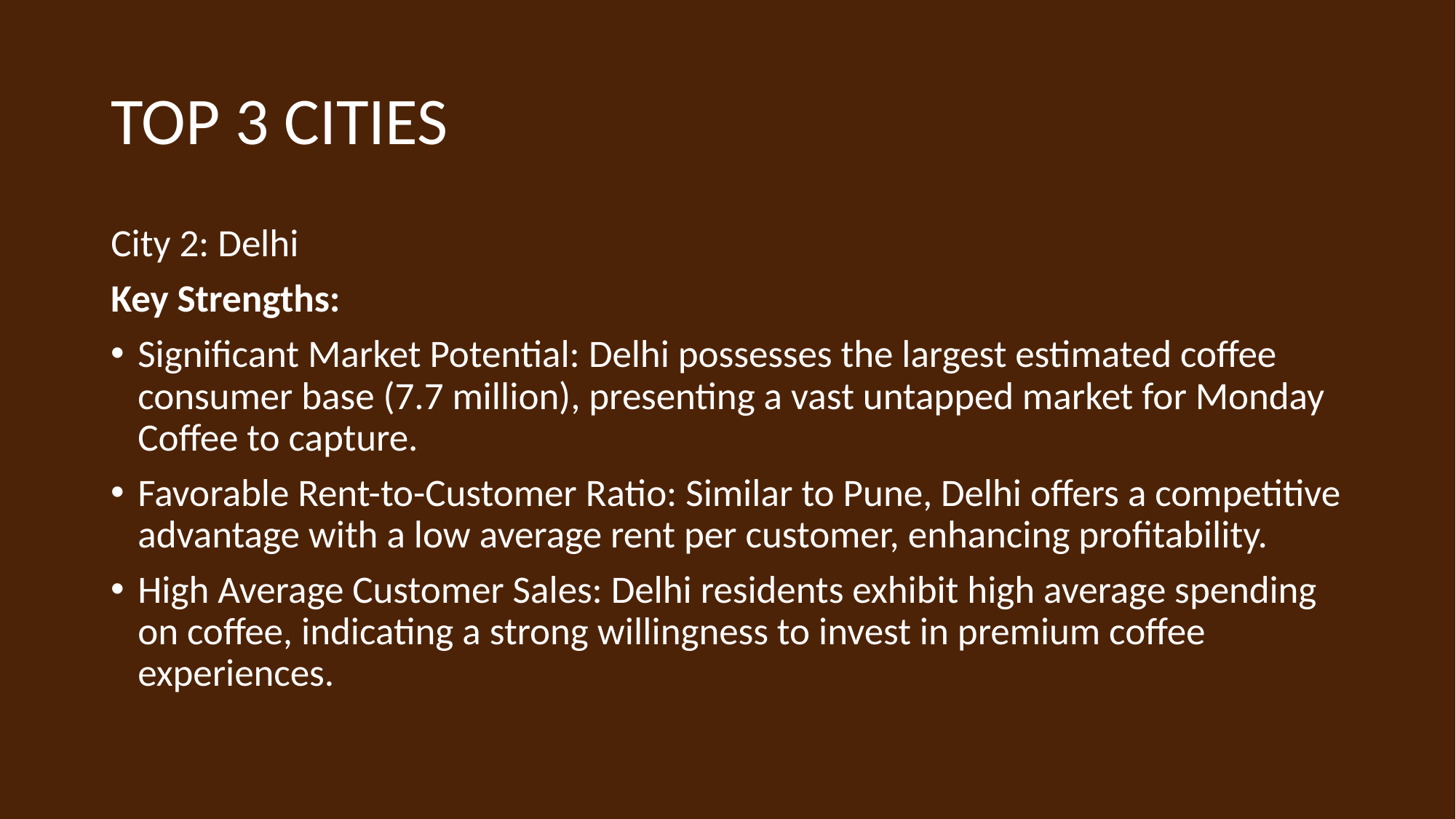

# TOP 3 CITIES
City 2: Delhi
Key Strengths:
Significant Market Potential: Delhi possesses the largest estimated coffee consumer base (7.7 million), presenting a vast untapped market for Monday Coffee to capture.
Favorable Rent-to-Customer Ratio: Similar to Pune, Delhi offers a competitive advantage with a low average rent per customer, enhancing profitability.
High Average Customer Sales: Delhi residents exhibit high average spending on coffee, indicating a strong willingness to invest in premium coffee experiences.